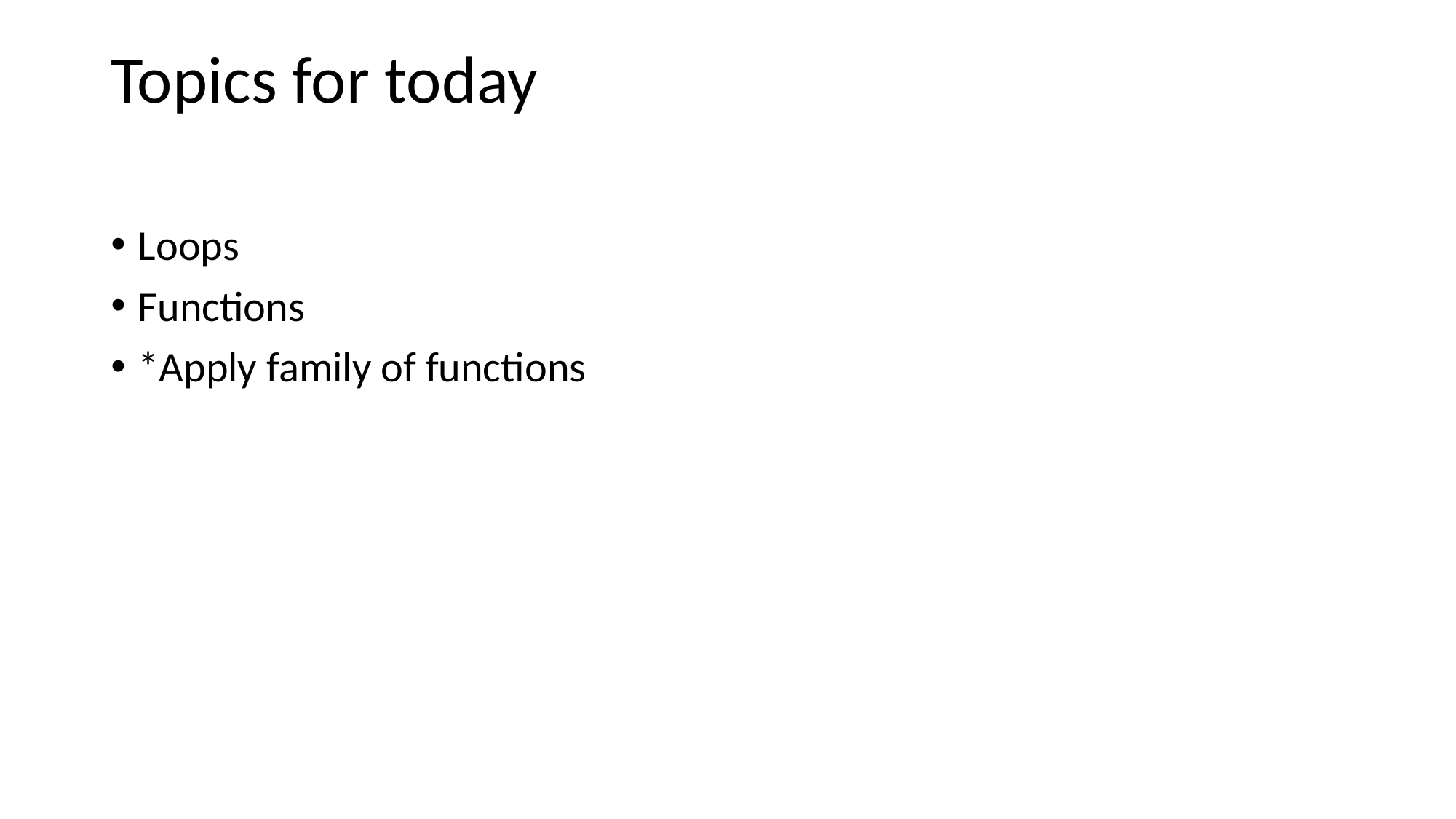

# Topics for today
Loops
Functions
*Apply family of functions